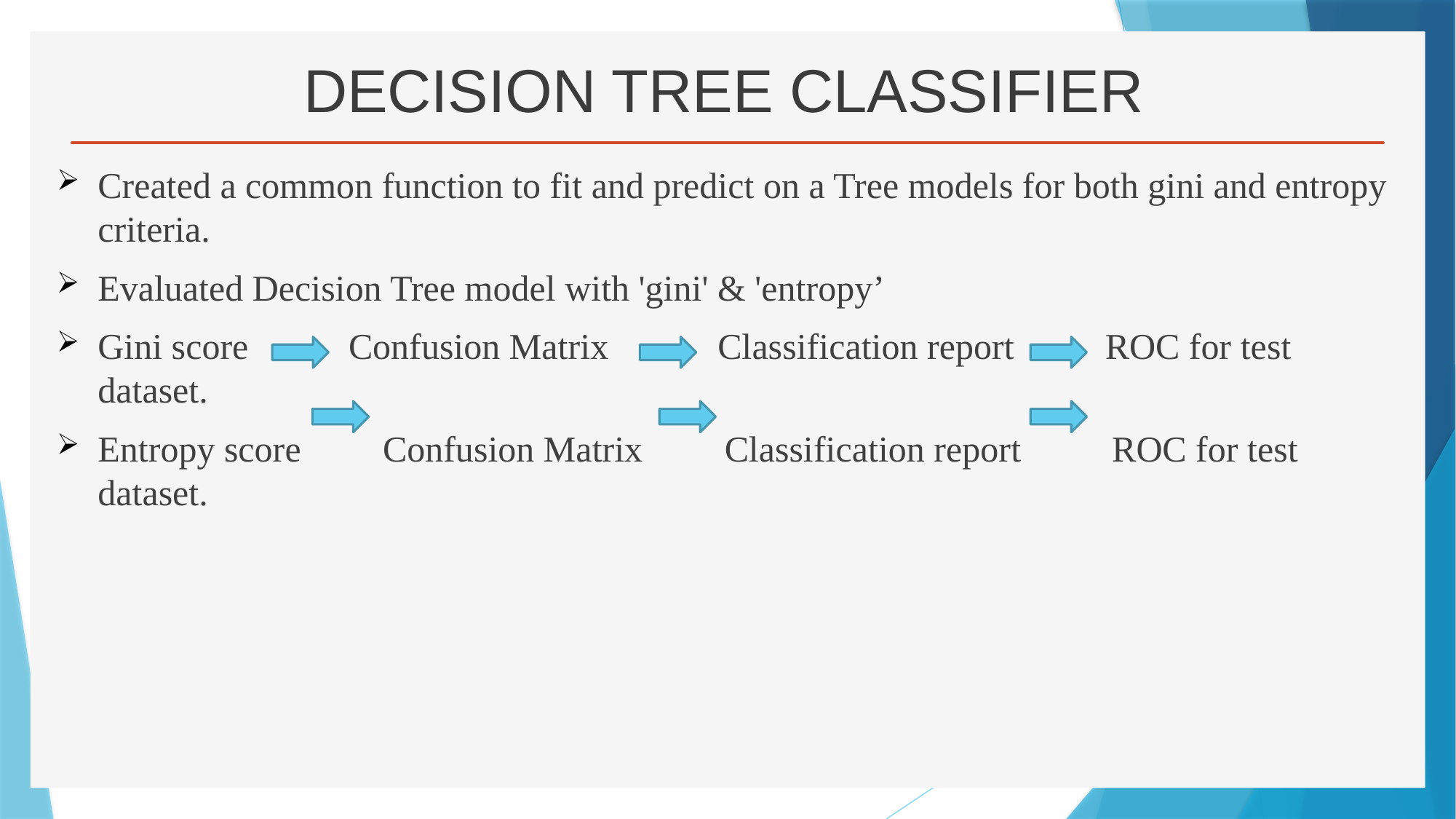

# DECISION TREE CLASSIFIER
Created a common function to fit and predict on a Tree models for both gini and entropy criteria.
Evaluated Decision Tree model with 'gini' & 'entropy’
Gini score           Confusion Matrix            Classification report          ROC for test dataset.
Entropy score         Confusion Matrix         Classification report          ROC for test dataset.